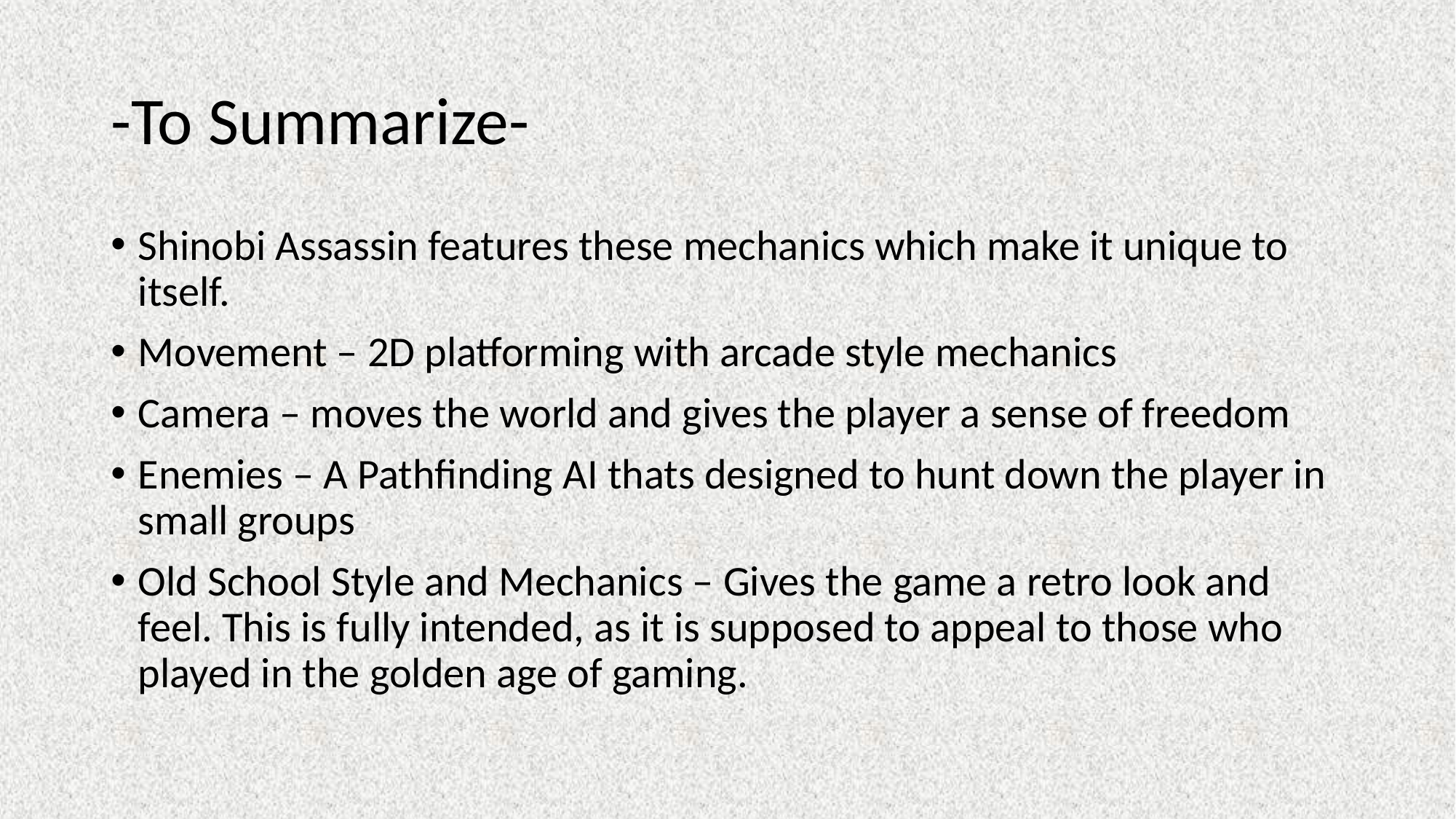

# -To Summarize-
Shinobi Assassin features these mechanics which make it unique to itself.
Movement – 2D platforming with arcade style mechanics
Camera – moves the world and gives the player a sense of freedom
Enemies – A Pathfinding AI thats designed to hunt down the player in small groups
Old School Style and Mechanics – Gives the game a retro look and feel. This is fully intended, as it is supposed to appeal to those who played in the golden age of gaming.